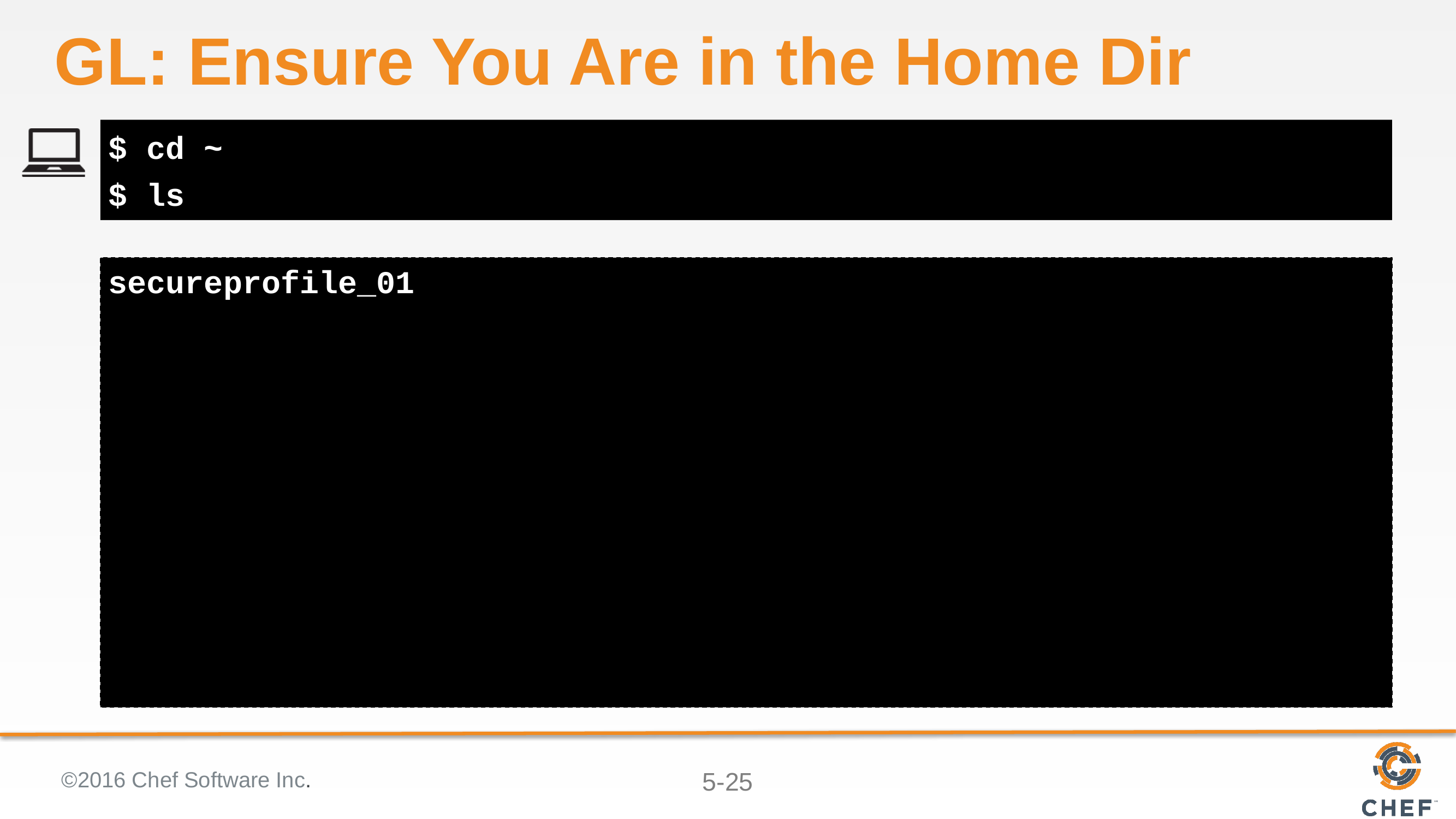

# GL: Ensure You Are in the Home Dir
$ cd ~
$ ls
secureprofile_01